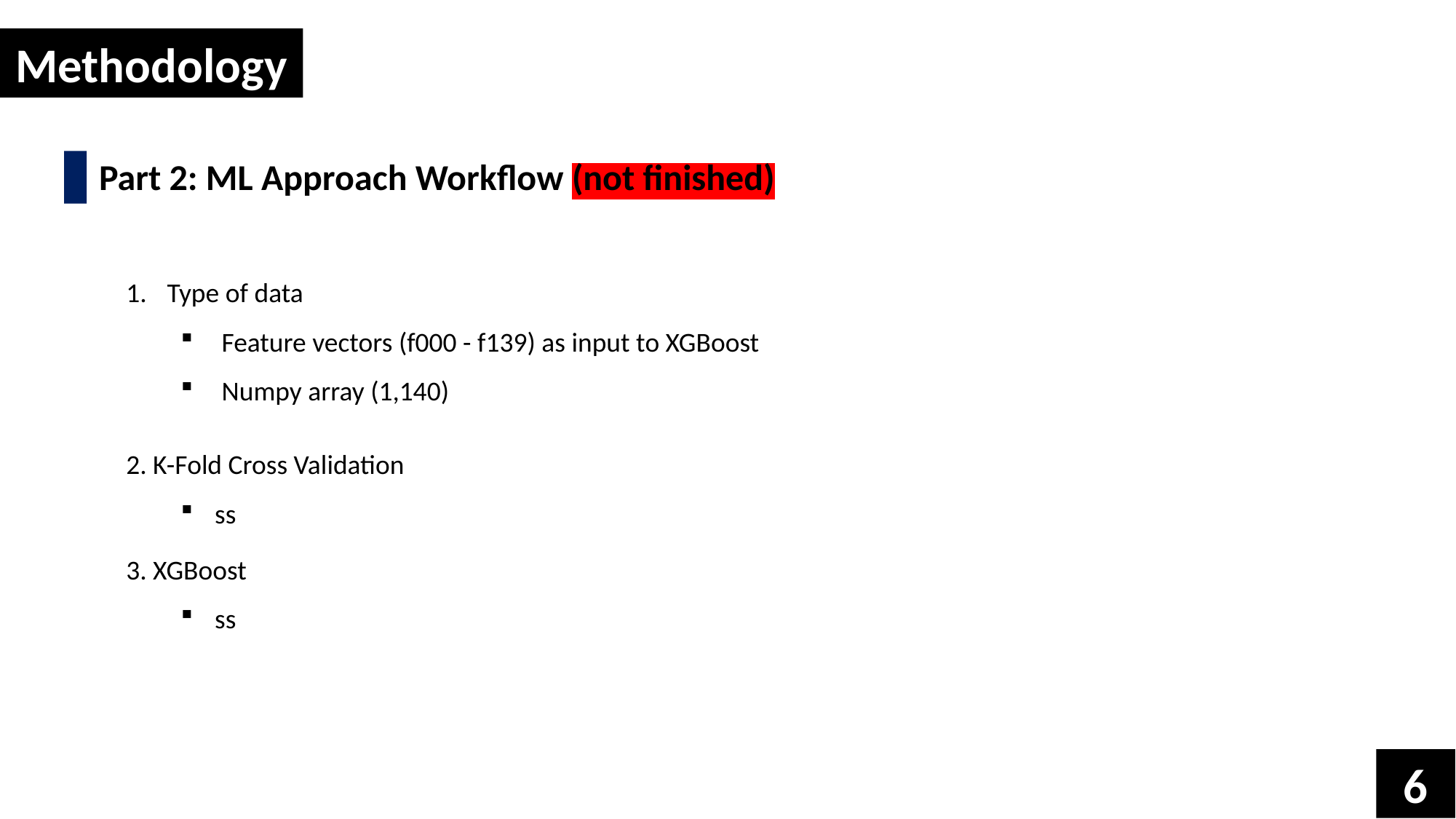

Methodology
Part 2: ML Approach Workflow (not finished)

Type of data
Feature vectors (f000 - f139) as input to XGBoost
Numpy array (1,140)

2. K-Fold Cross Validation
ss
3. XGBoost
ss
6